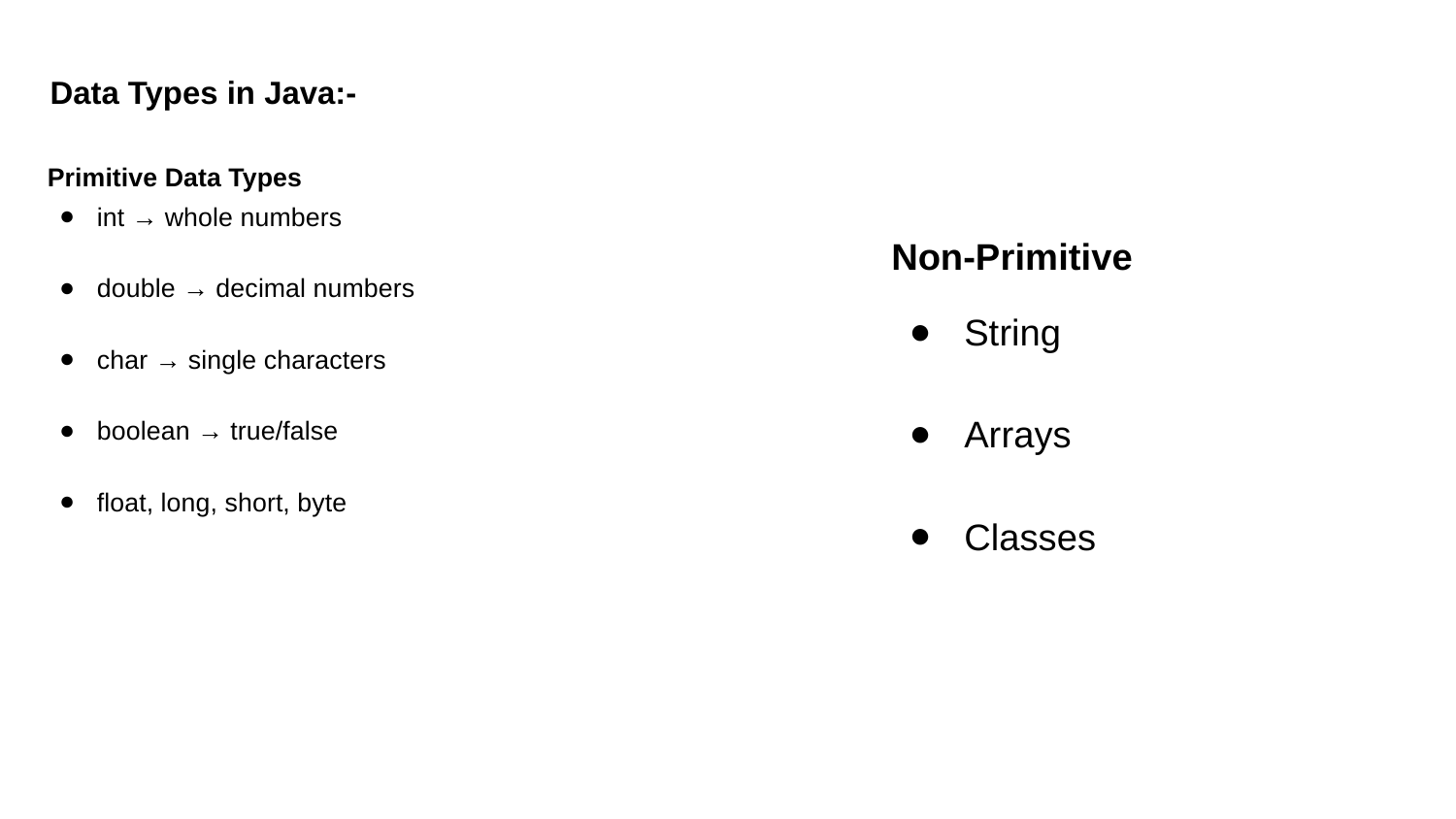

Data Types in Java:-

Primitive Data Types
int → whole numbers
double → decimal numbers
char → single characters
boolean → true/false
float, long, short, byte
Non-Primitive
String
Arrays
Classes